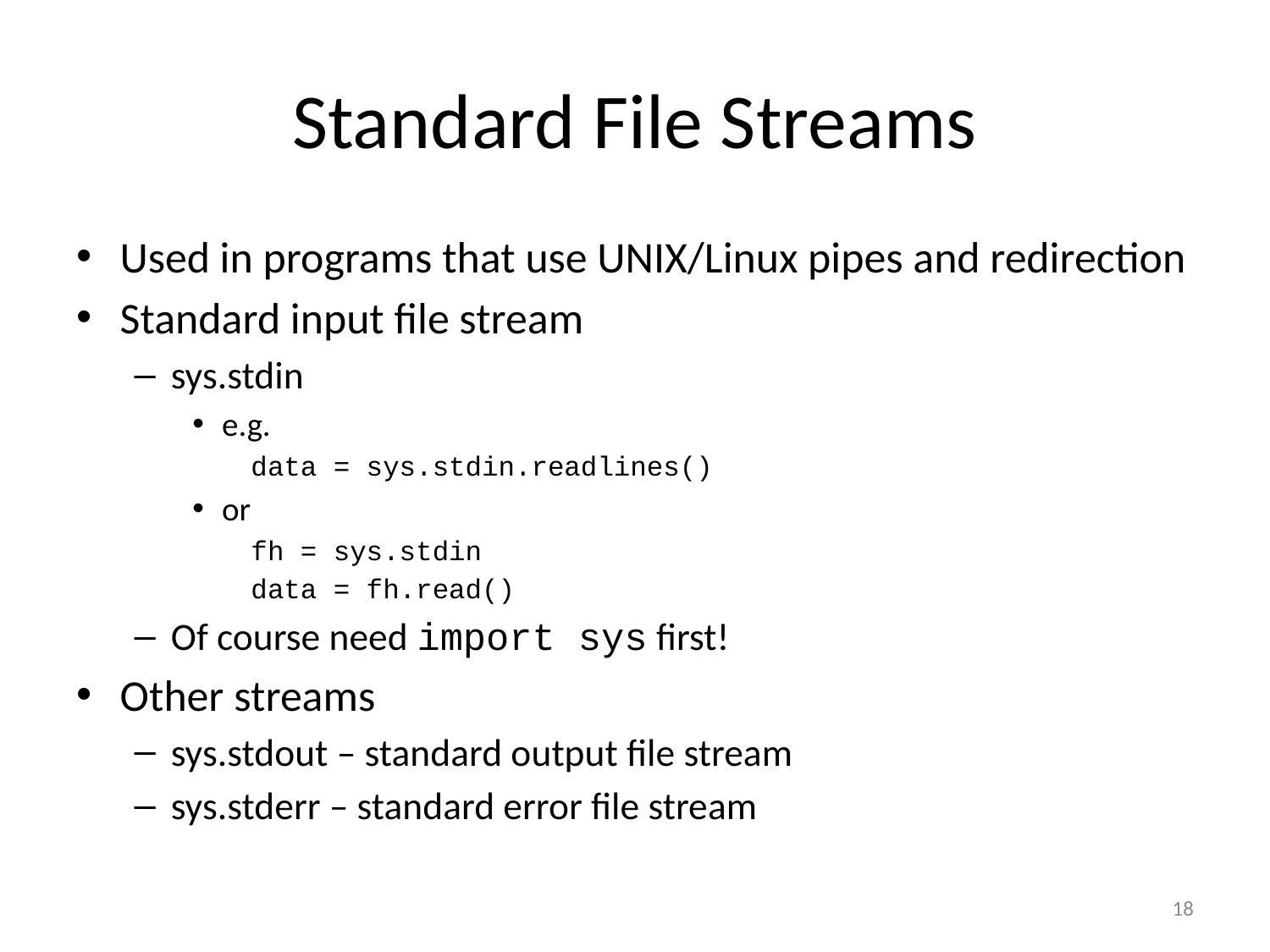

# Standard File Streams
Used in programs that use UNIX/Linux pipes and redirection
Standard input file stream
sys.stdin
e.g.
	data = sys.stdin.readlines()
or
	fh = sys.stdin
	data = fh.read()
Of course need import sys first!
Other streams
sys.stdout – standard output file stream
sys.stderr – standard error file stream
18